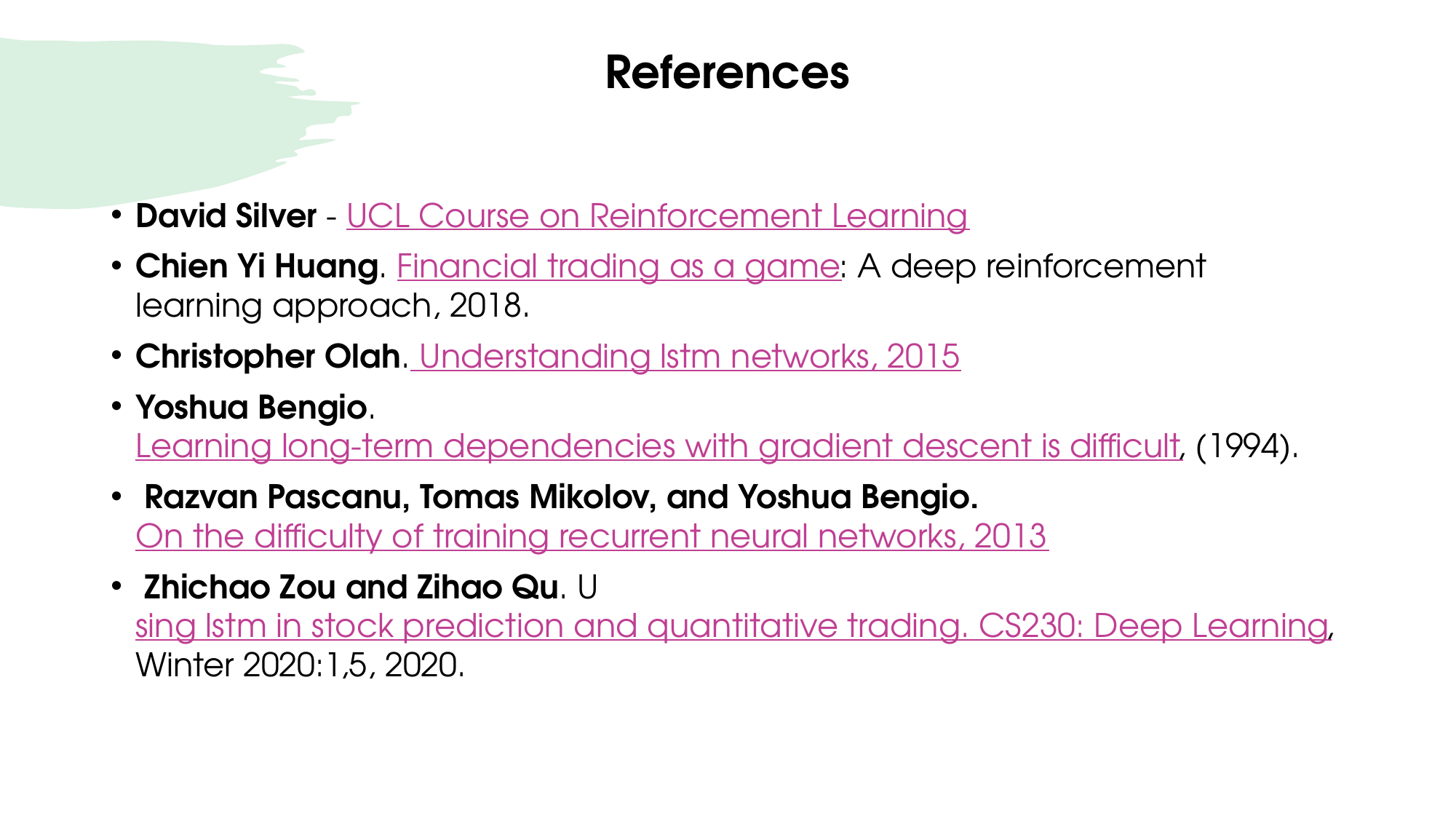

# References

David Silver - UCL Course on Reinforcement Learning
Chien Yi Huang. Financial trading as a game: A deep reinforcement learning approach, 2018.
Christopher Olah. Understanding lstm networks, 2015
Yoshua Bengio. Learning long-term dependencies with gradient descent is difficult, (1994).
 Razvan Pascanu, Tomas Mikolov, and Yoshua Bengio. On the difficulty of training recurrent neural networks, 2013
 Zhichao Zou and Zihao Qu. Using lstm in stock prediction and quantitative trading. CS230: Deep Learning, Winter 2020:1,5, 2020.